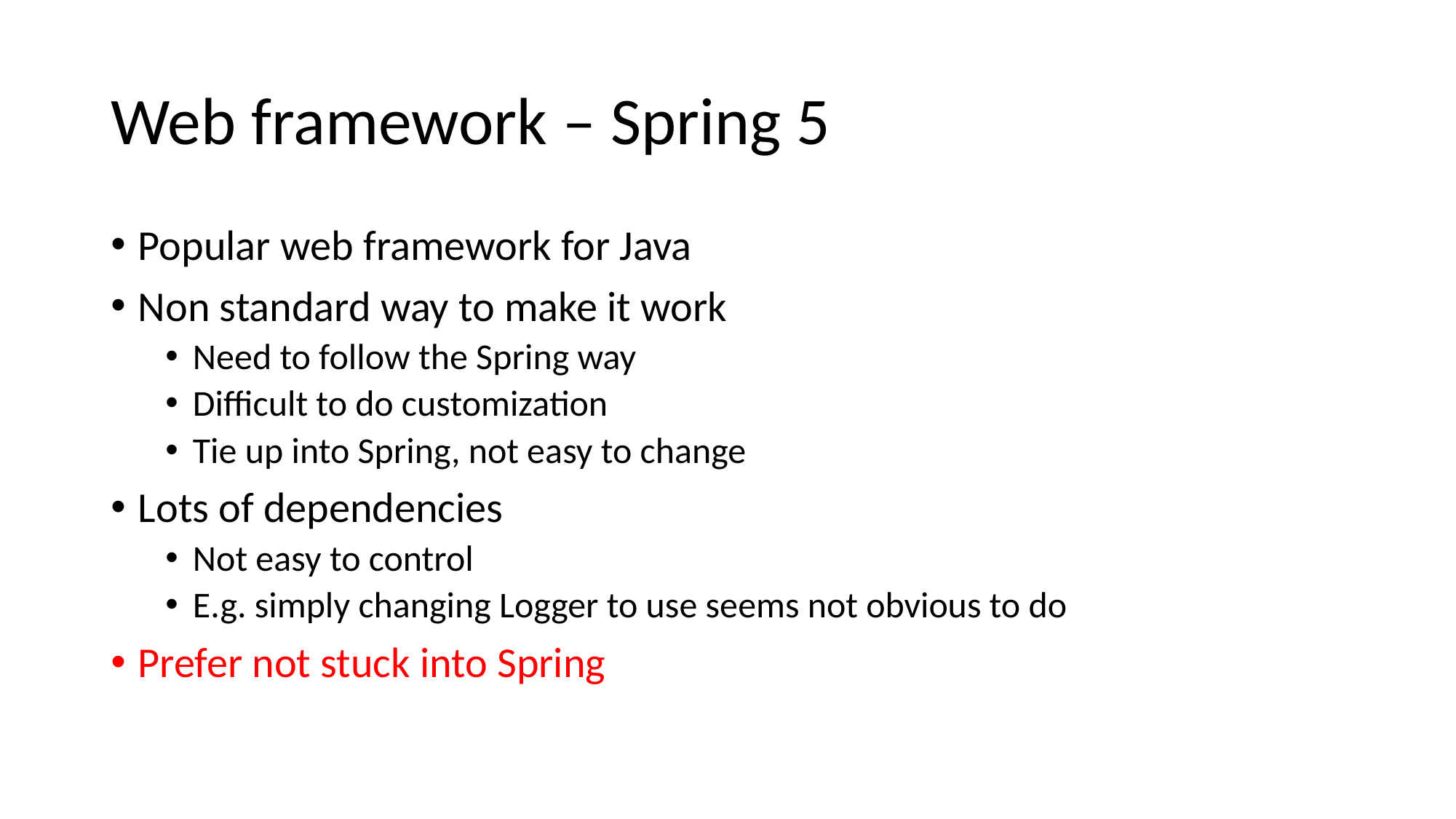

# Web framework – Spring 5
Popular web framework for Java
Non standard way to make it work
Need to follow the Spring way
Difficult to do customization
Tie up into Spring, not easy to change
Lots of dependencies
Not easy to control
E.g. simply changing Logger to use seems not obvious to do
Prefer not stuck into Spring